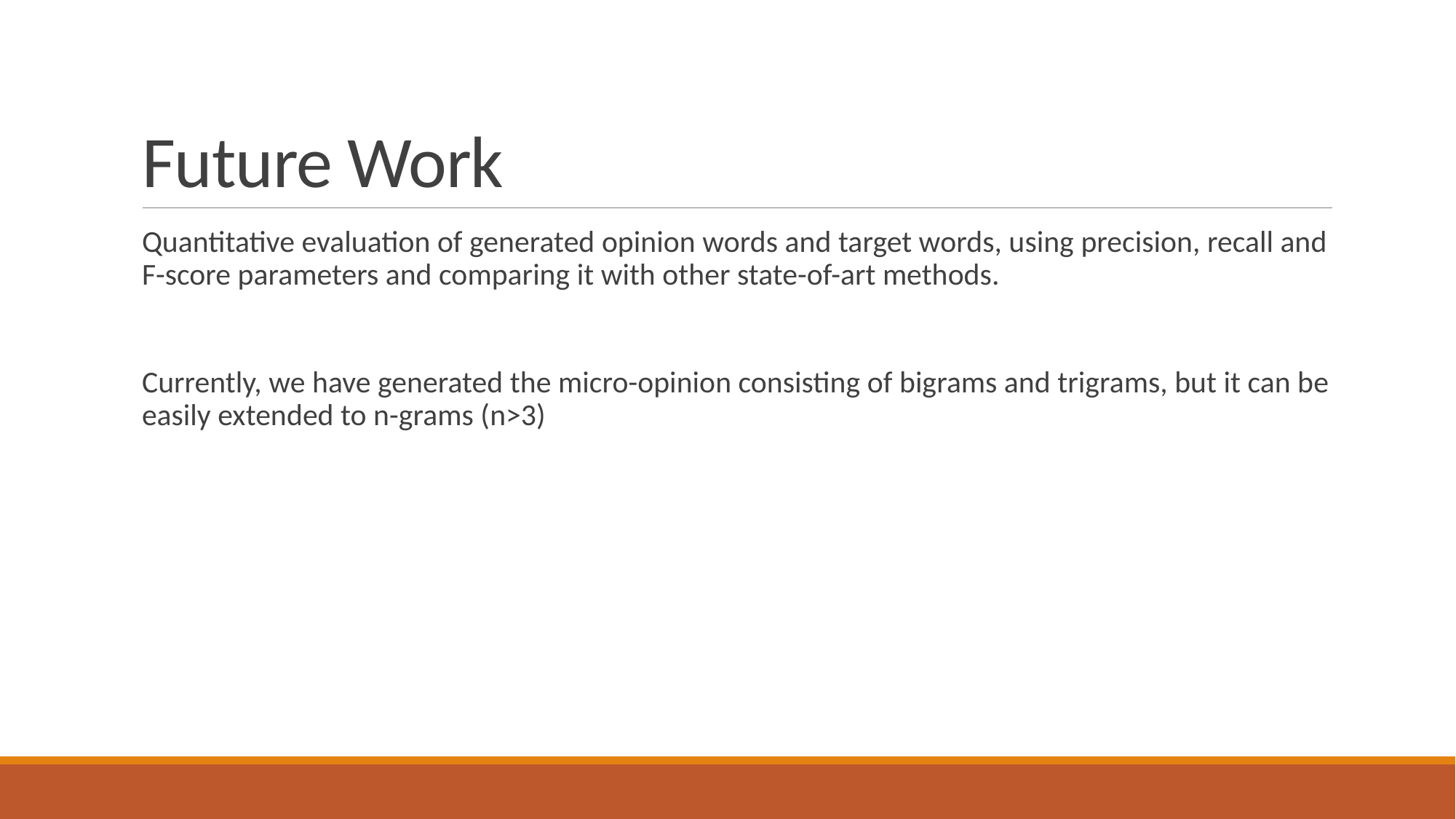

# Future Work
Quantitative evaluation of generated opinion words and target words, using precision, recall and F-score parameters and comparing it with other state-of-art methods.

Currently, we have generated the micro-opinion consisting of bigrams and trigrams, but it can be easily extended to n-grams (n>3)